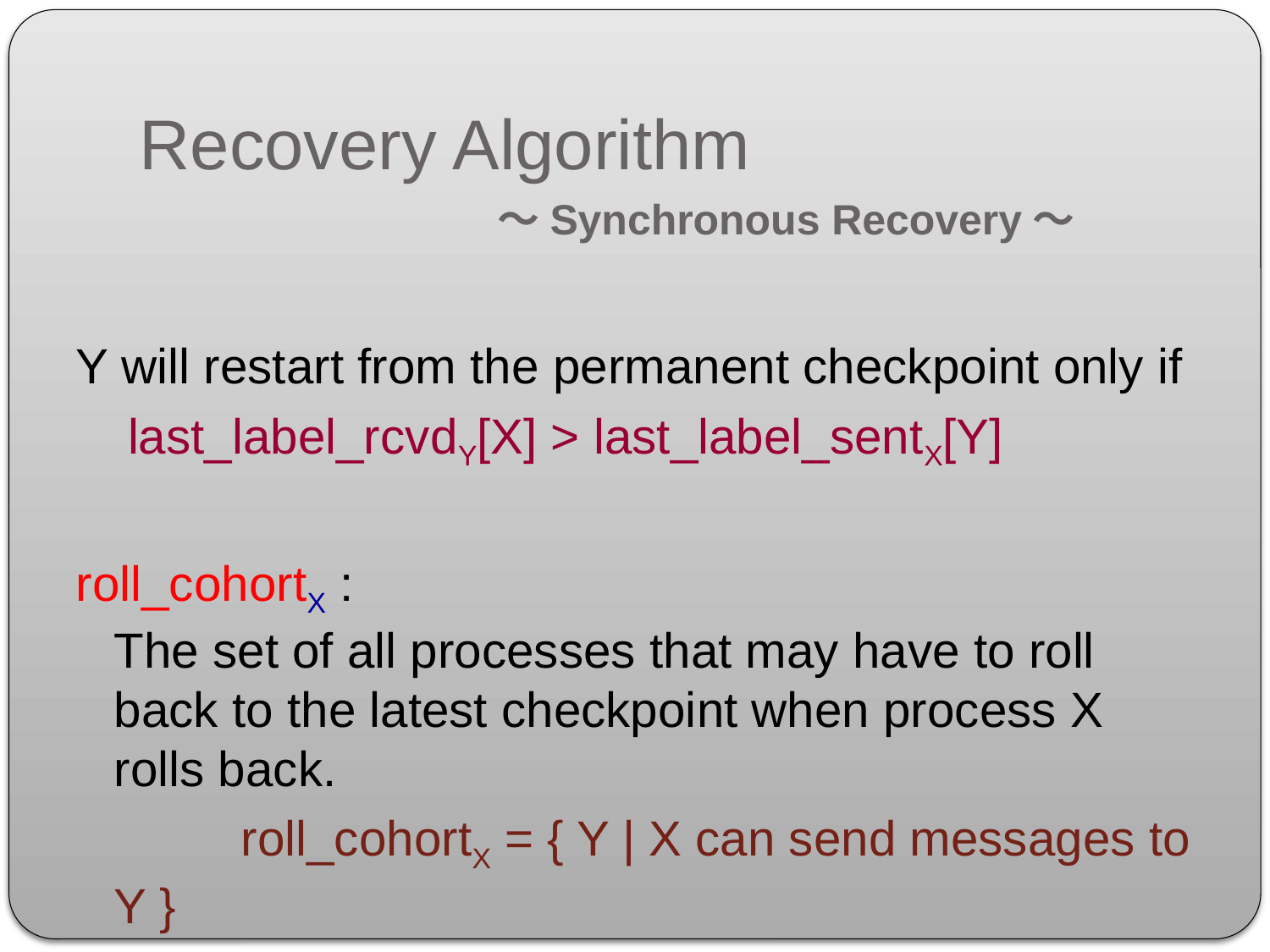

# Recovery Algorithm
～Synchronous Recovery～

Y will restart from the permanent checkpoint only if
	 last_label_rcvdY[X] > last_label_sentX[Y]

roll_cohortX :
The set of all processes that may have to roll back to the latest checkpoint when process X rolls back.
		roll_cohortX = { Y | X can send messages to Y }